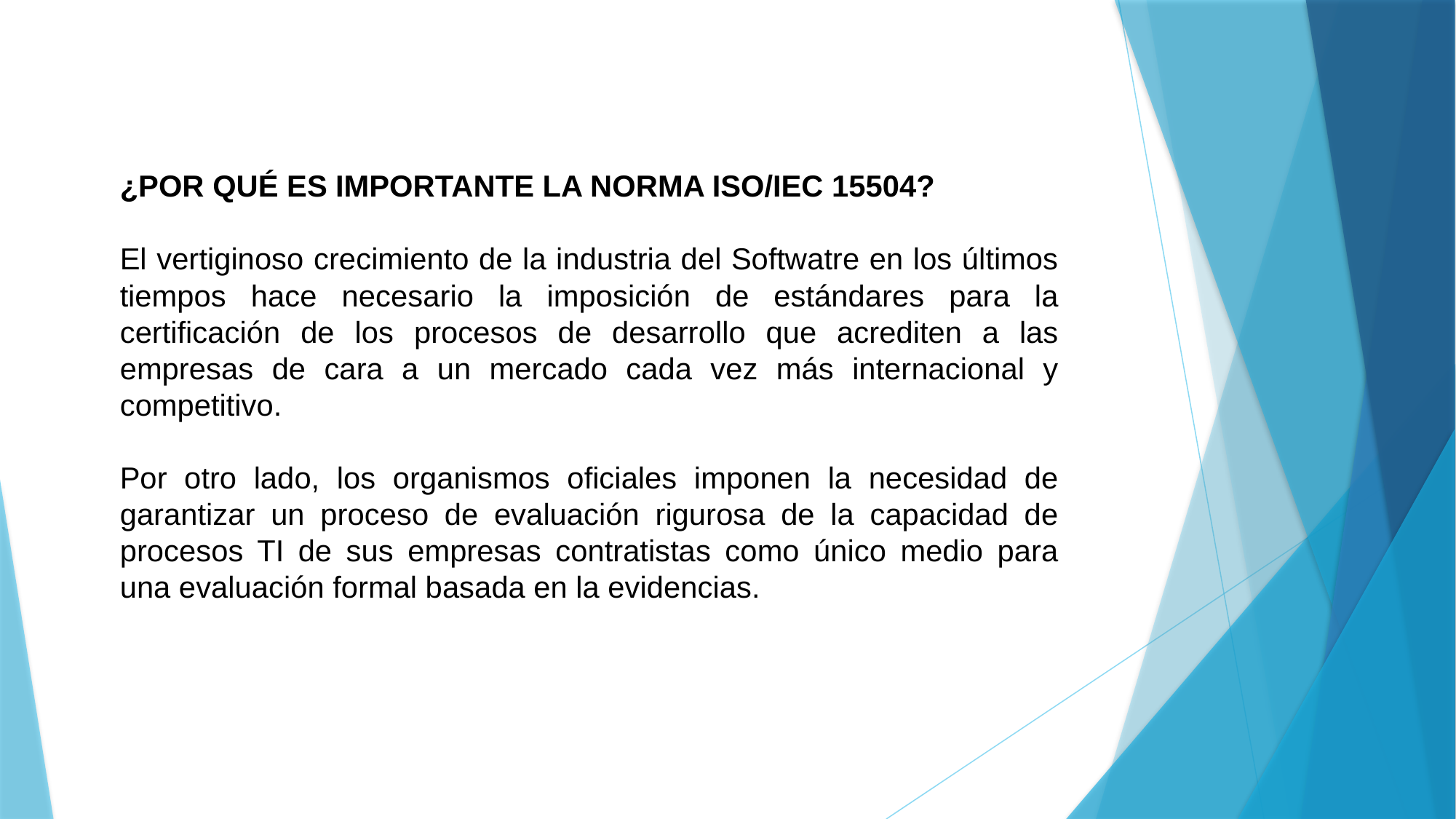

¿POR QUÉ ES IMPORTANTE LA NORMA ISO/IEC 15504?

El vertiginoso crecimiento de la industria del Softwatre en los últimos tiempos hace necesario la imposición de estándares para la certificación de los procesos de desarrollo que acrediten a las empresas de cara a un mercado cada vez más internacional y competitivo.

Por otro lado, los organismos oficiales imponen la necesidad de garantizar un proceso de evaluación rigurosa de la capacidad de procesos TI de sus empresas contratistas como único medio para una evaluación formal basada en la evidencias.